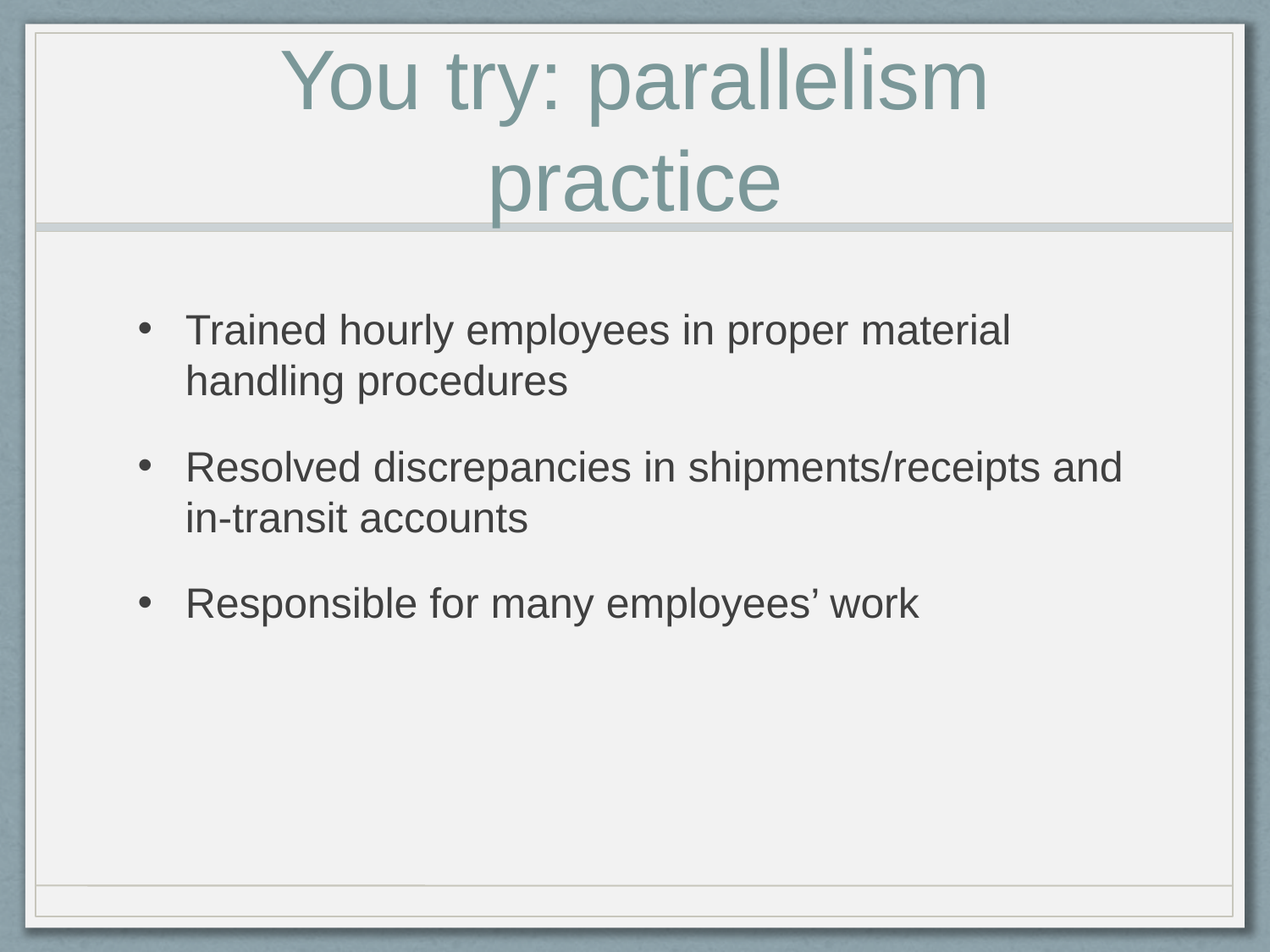

# You try: parallelism practice
Trained hourly employees in proper material handling procedures
Resolved discrepancies in shipments/receipts and in-transit accounts
Responsible for many employees’ work